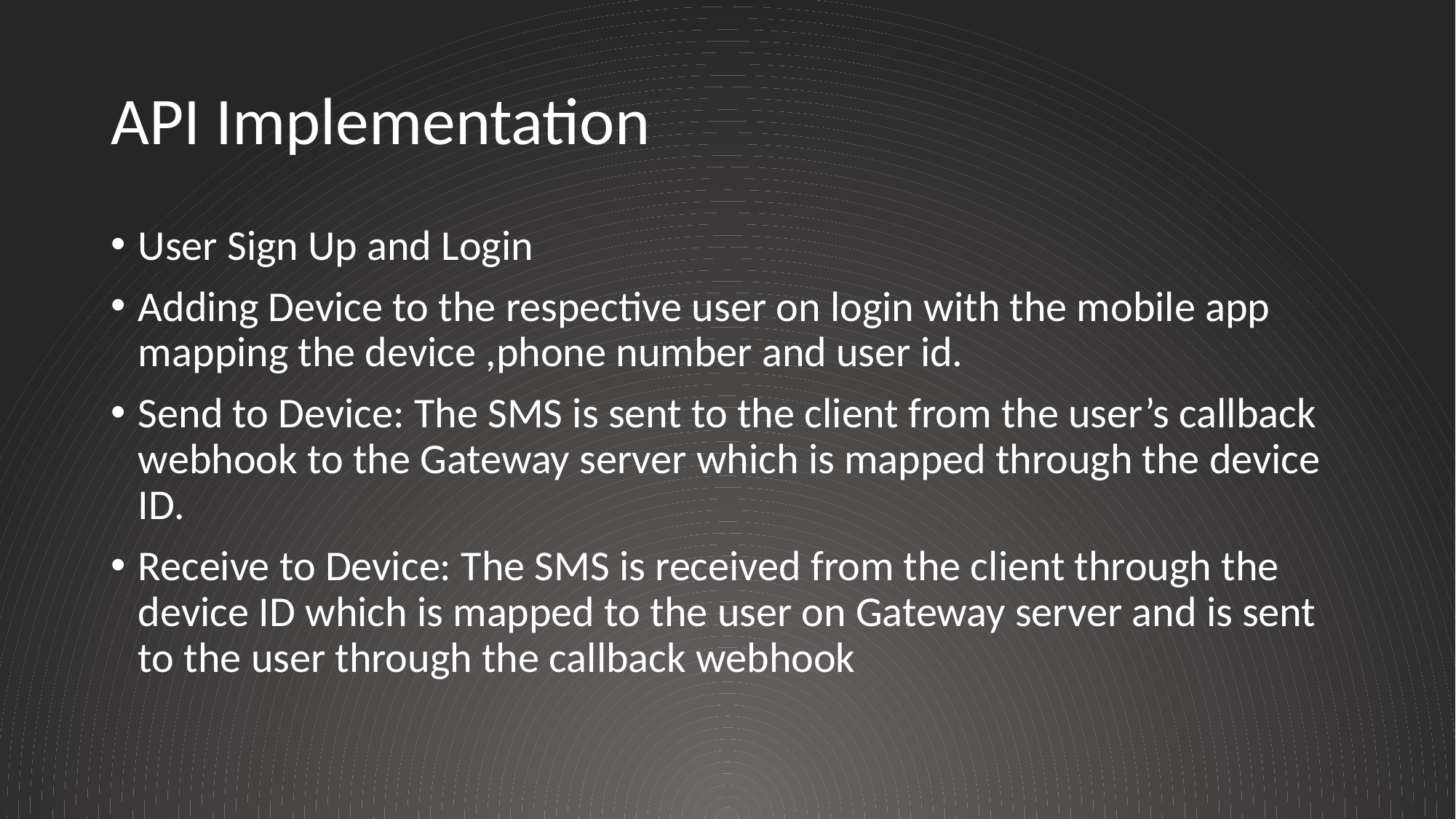

# API Implementation
User Sign Up and Login
Adding Device to the respective user on login with the mobile app mapping the device ,phone number and user id.
Send to Device: The SMS is sent to the client from the user’s callback webhook to the Gateway server which is mapped through the device ID.
Receive to Device: The SMS is received from the client through the device ID which is mapped to the user on Gateway server and is sent to the user through the callback webhook